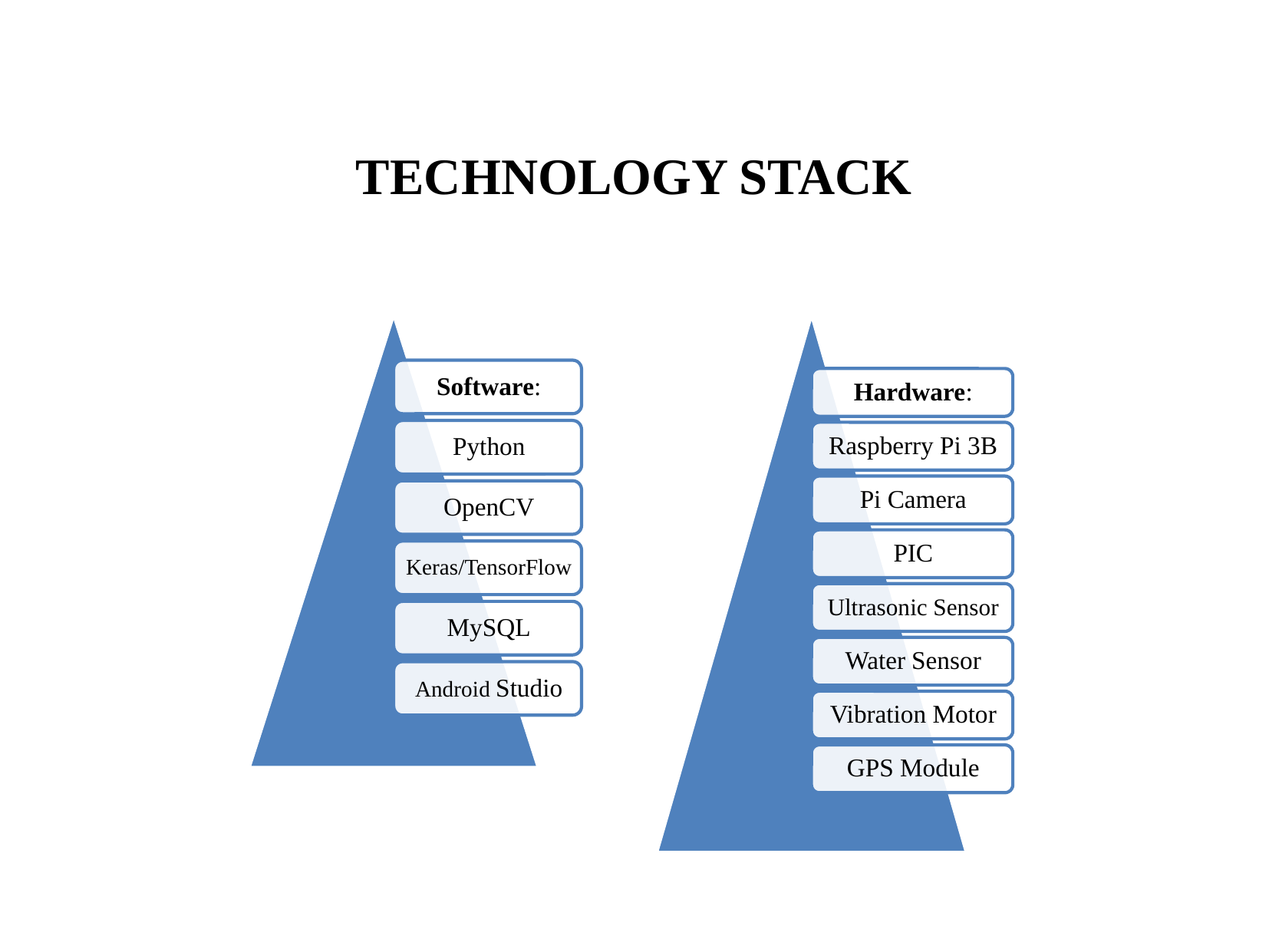

# TECHNOLOGY STACK
Software:
Python
OpenCV
Keras/TensorFlow
MySQL
Android Studio
Hardware:
Raspberry Pi 3B
Pi Camera
PIC
Ultrasonic Sensor
Water Sensor
Vibration Motor
GPS Module